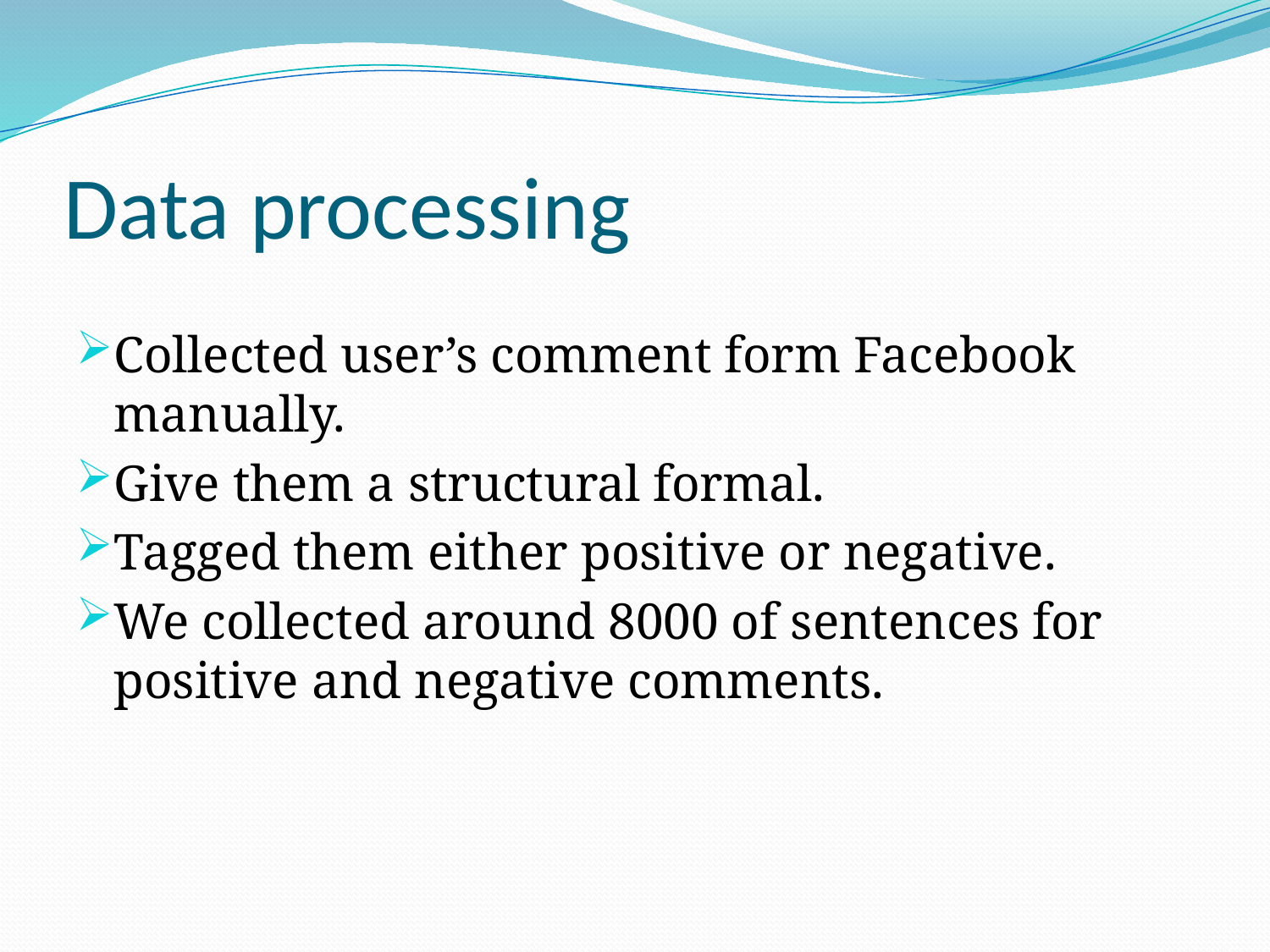

# Data processing
Collected user’s comment form Facebook manually.
Give them a structural formal.
Tagged them either positive or negative.
We collected around 8000 of sentences for positive and negative comments.